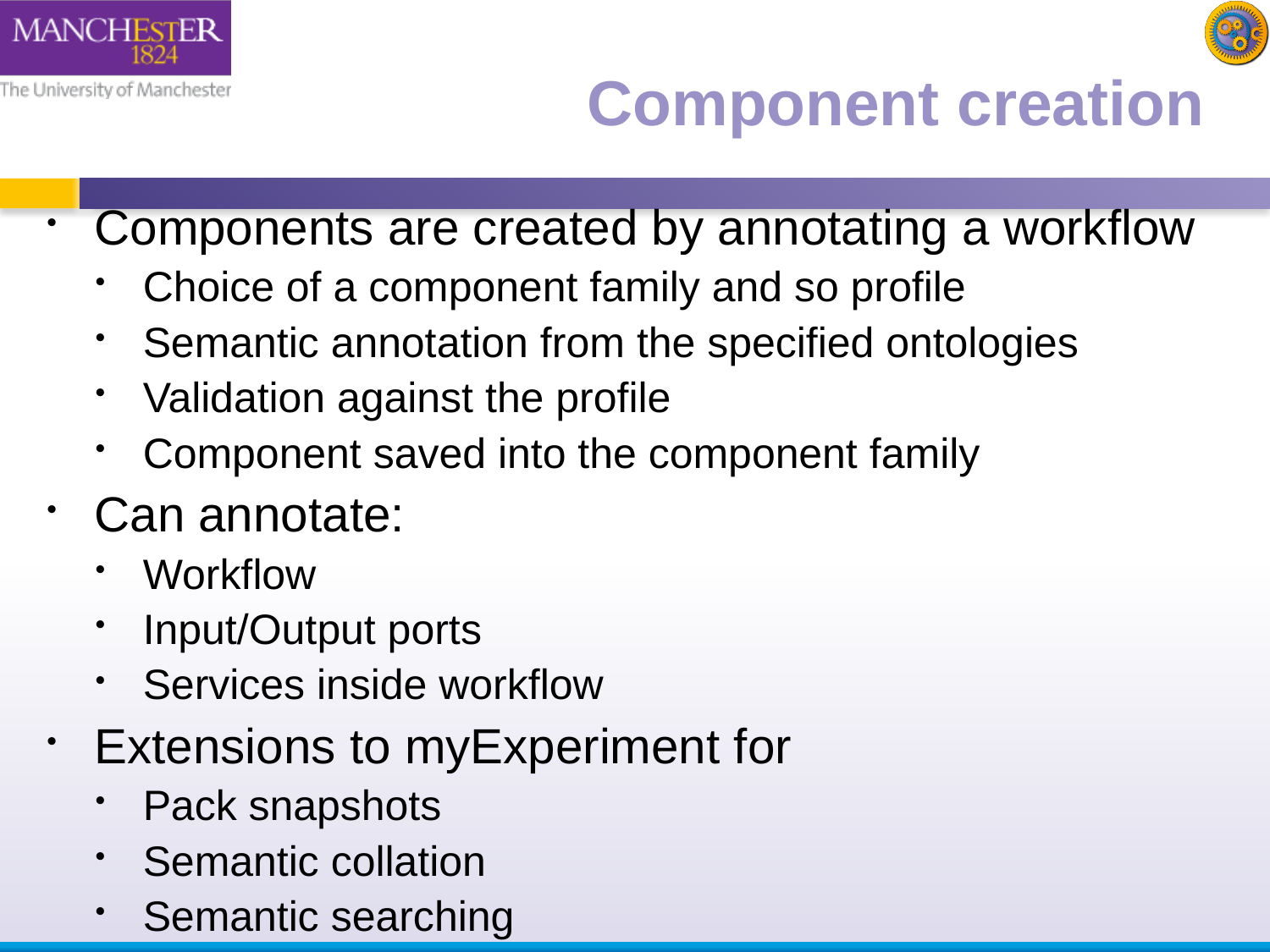

# Component creation
Components are created by annotating a workflow
Choice of a component family and so profile
Semantic annotation from the specified ontologies
Validation against the profile
Component saved into the component family
Can annotate:
Workflow
Input/Output ports
Services inside workflow
Extensions to myExperiment for
Pack snapshots
Semantic collation
Semantic searching